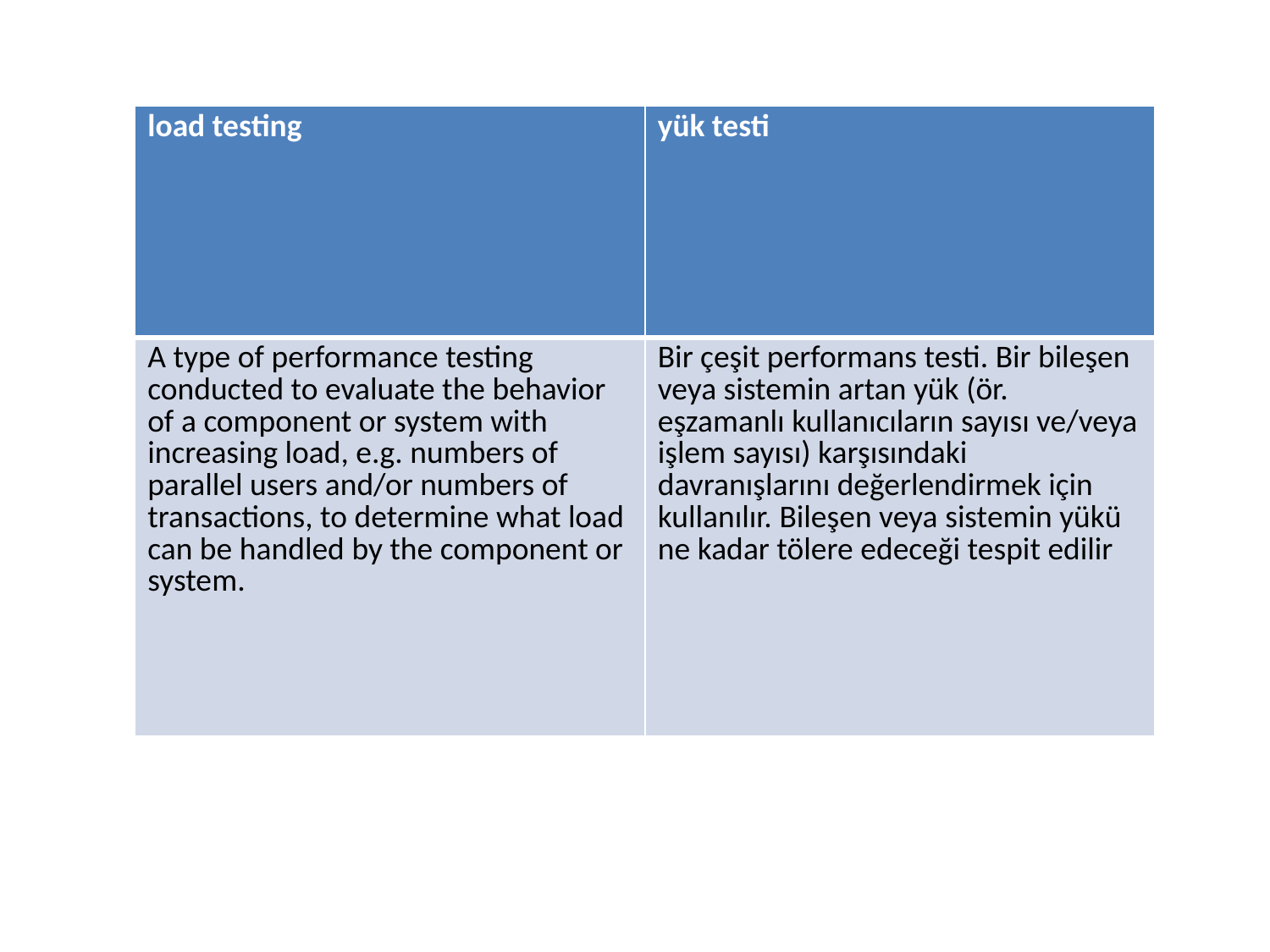

| load testing | yük testi |
| --- | --- |
| A type of performance testing conducted to evaluate the behavior of a component or system with increasing load, e.g. numbers of parallel users and/or numbers of transactions, to determine what load can be handled by the component or system. | Bir çeşit performans testi. Bir bileşen veya sistemin artan yük (ör. eşzamanlı kullanıcıların sayısı ve/veya işlem sayısı) karşısındaki davranışlarını değerlendirmek için kullanılır. Bileşen veya sistemin yükü ne kadar tölere edeceği tespit edilir |